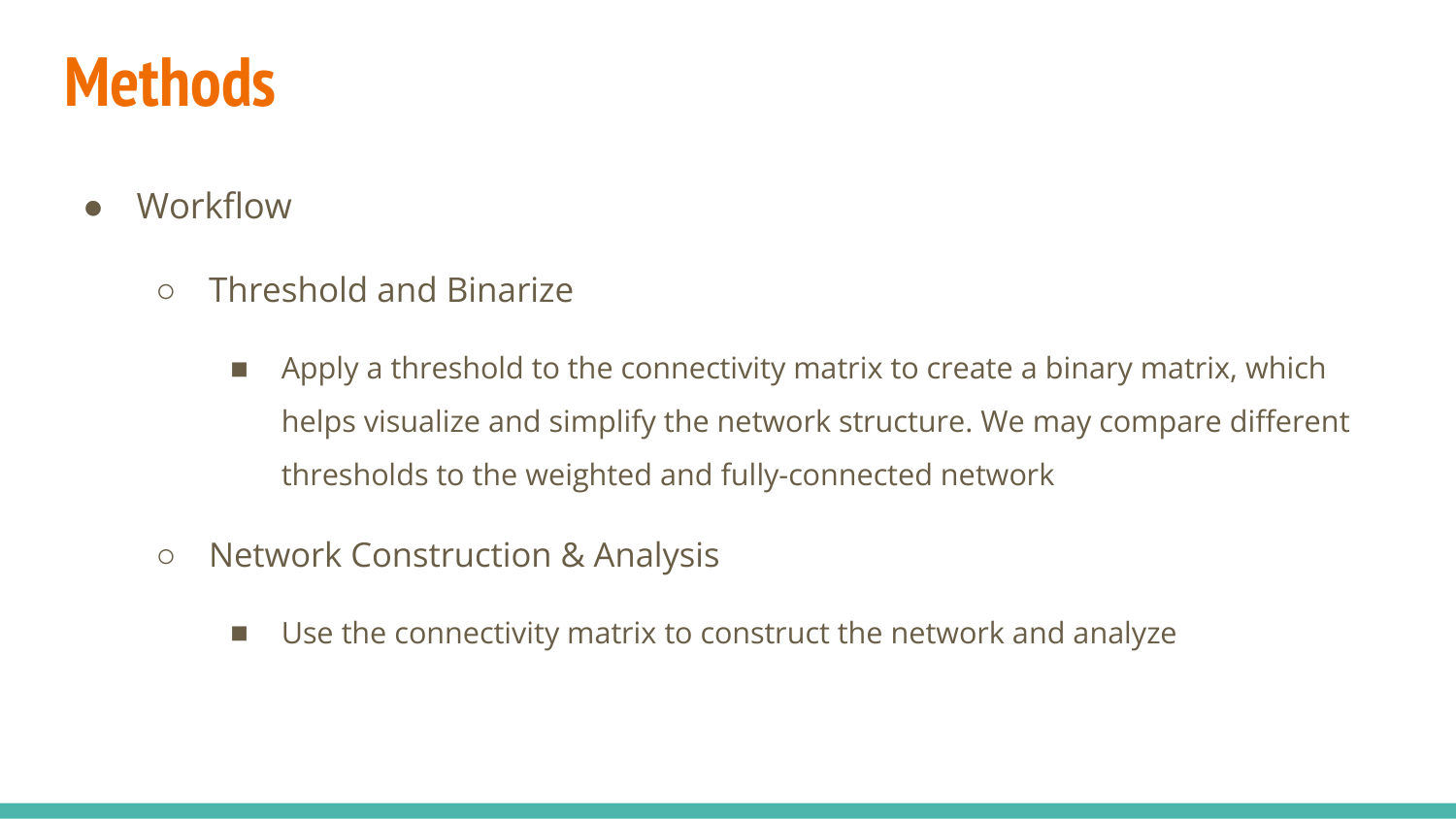

# Methods
Workflow
Threshold and Binarize
Apply a threshold to the connectivity matrix to create a binary matrix, which helps visualize and simplify the network structure. We may compare different thresholds to the weighted and fully-connected network
Network Construction & Analysis
Use the connectivity matrix to construct the network and analyze